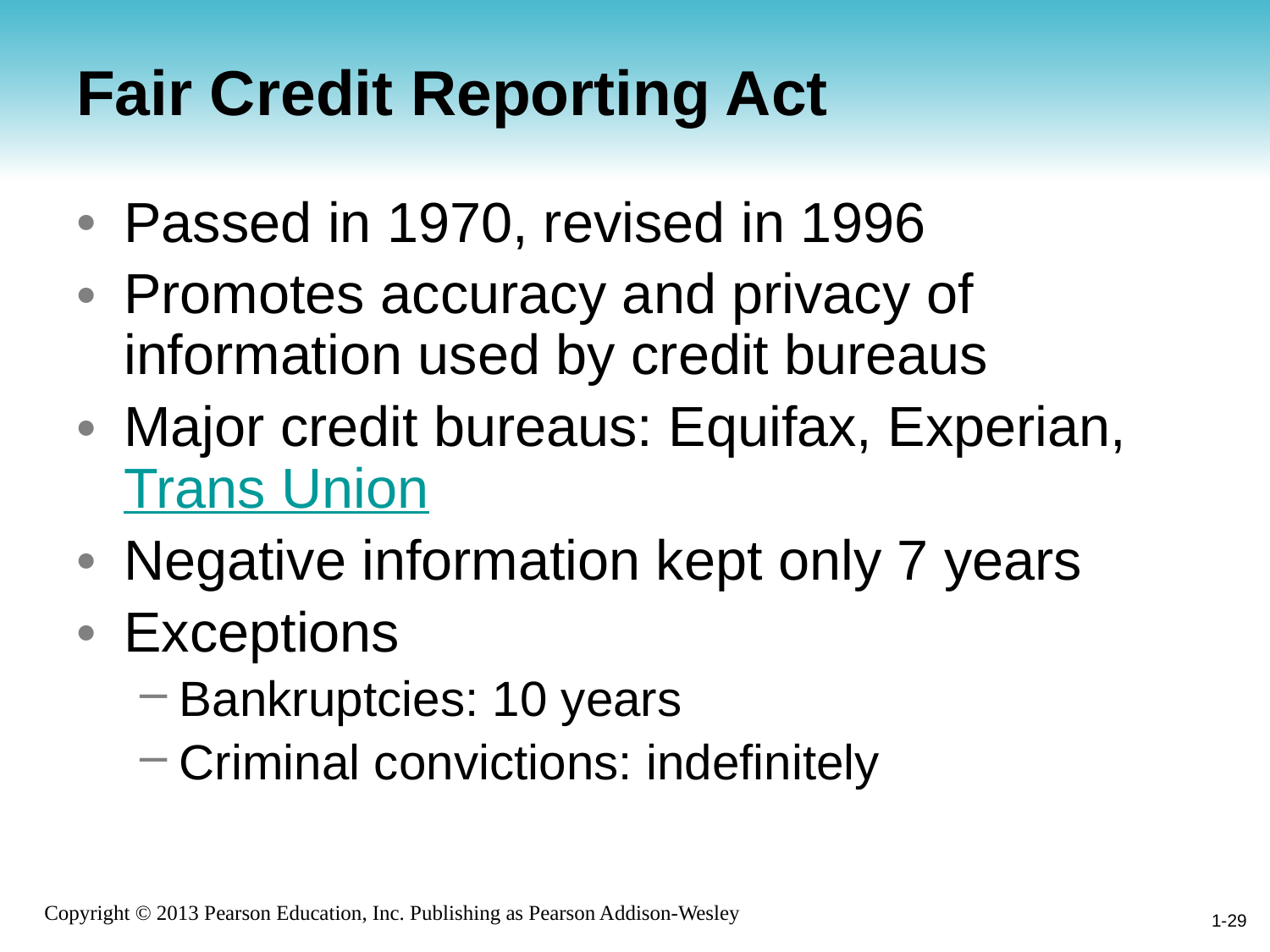

# Fair Credit Reporting Act
Passed in 1970, revised in 1996
Promotes accuracy and privacy of information used by credit bureaus
Major credit bureaus: Equifax, Experian, Trans Union
Negative information kept only 7 years
Exceptions
Bankruptcies: 10 years
Criminal convictions: indefinitely
1-29